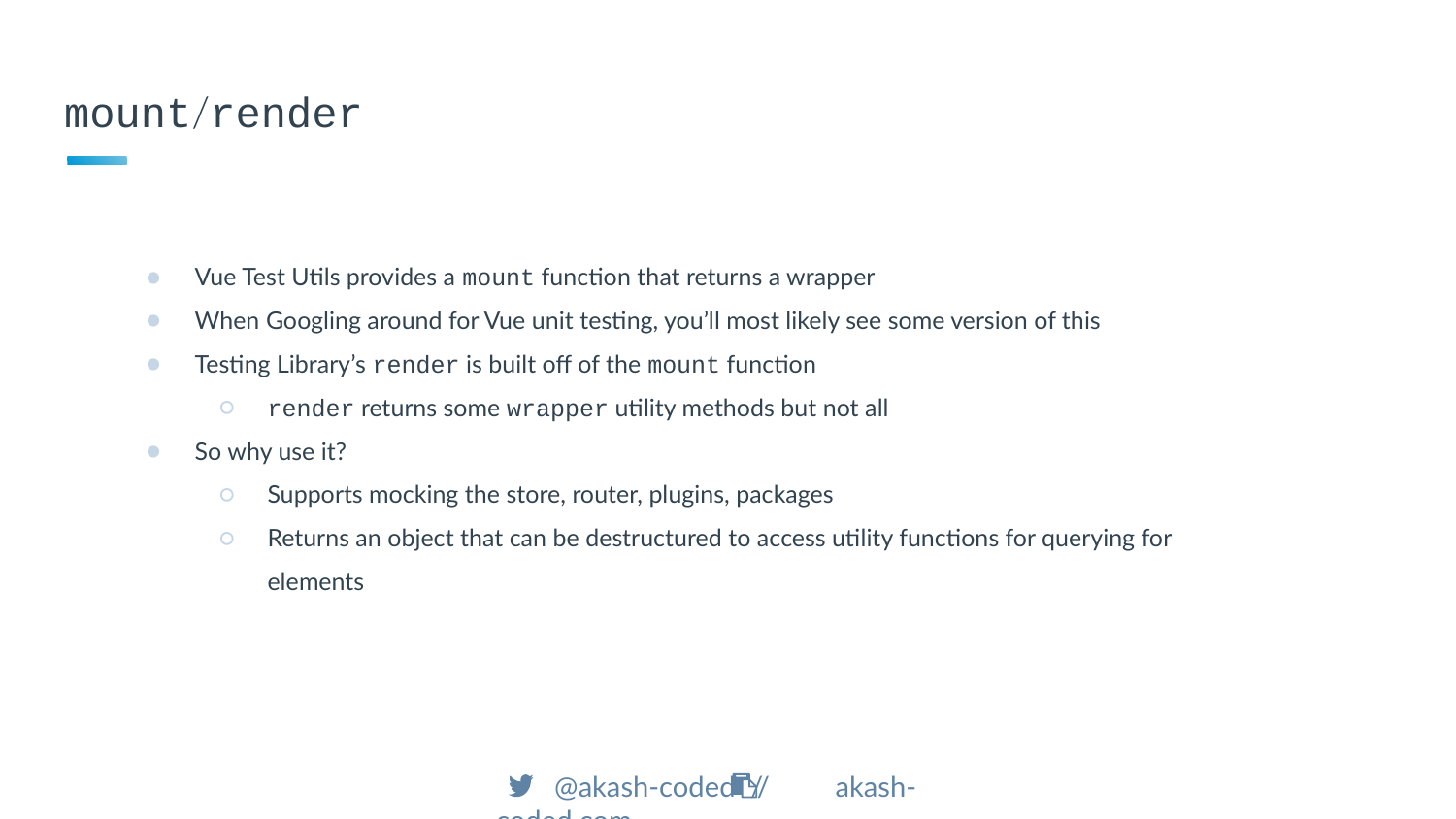

# mount/render
Vue Test Utils provides a mount function that returns a wrapper
When Googling around for Vue unit testing, you’ll most likely see some version of this
Testing Library’s render is built off of the mount function
render returns some wrapper utility methods but not all
So why use it?
Supports mocking the store, router, plugins, packages
Returns an object that can be destructured to access utility functions for querying for elements
        @akash-coded  //         akash-coded.com